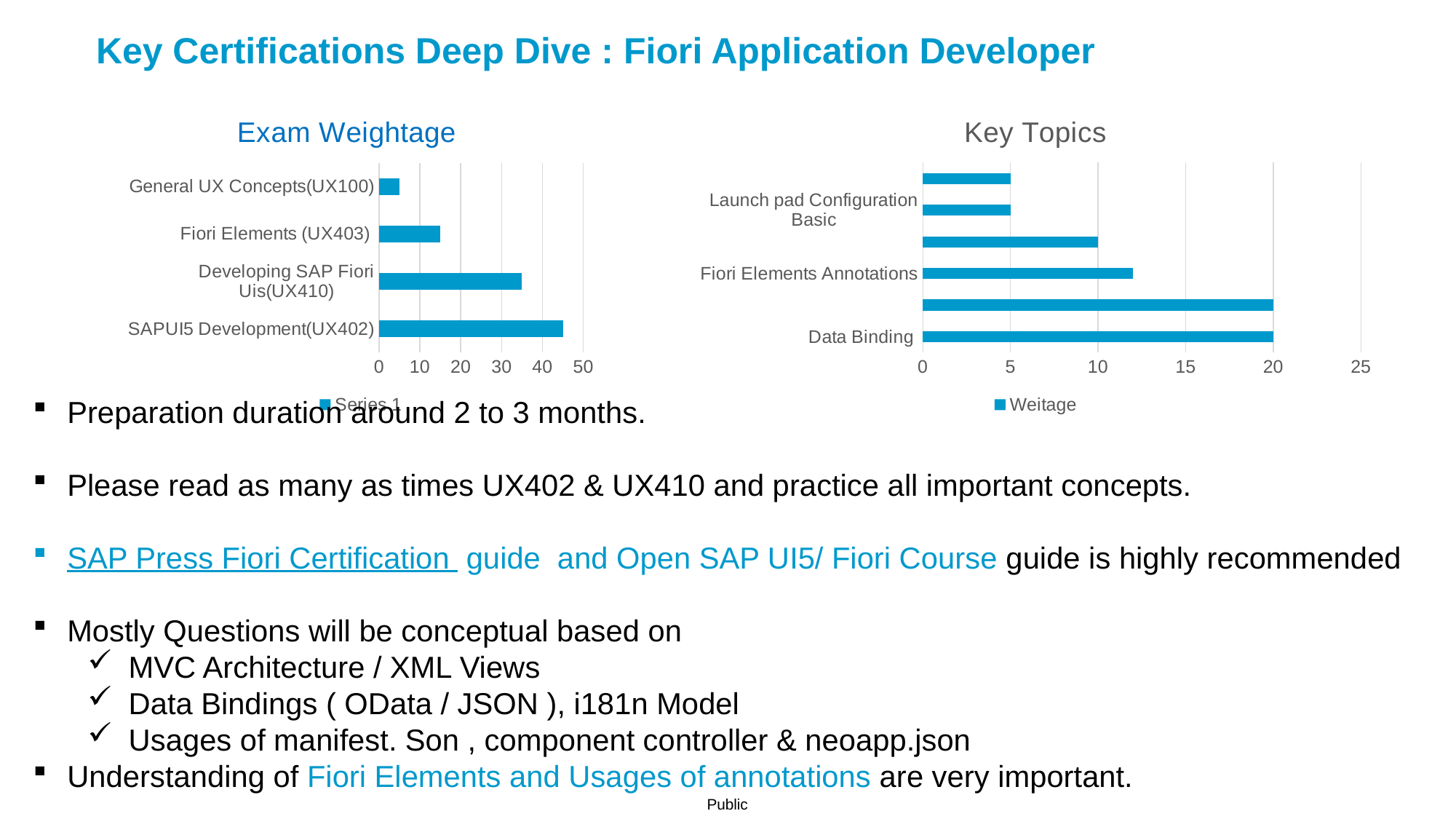

Key Certifications Deep Dive : Fiori Application Developer

### Chart: Exam Weightage

| Category | Series 1 |
|---|---|
| SAPUI5 Development(UX402) | 45.0 |
| Developing SAP Fiori Uis(UX410) | 35.0 |
| Fiori Elements (UX403)  | 15.0 |
| General UX Concepts(UX100) | 5.0 |

### Chart: Key Topics

| Category | Weitage |
|---|---|
| Data Binding  | 20.0 |
| MVC Architecture & Controls | 20.0 |
| Fiori Elements Annotations | 12.0 |
| Neo App, Manifest, Component Controller | 10.0 |
| Launch pad Configuration Basic | 5.0 |
| UX Concpets / Fiori Apps type/ Terminlogy | 5.0 |

Preparation duration around 2 to 3 months.

Please read as many as times UX402 & UX410 and practice all important concepts.

SAP Press Fiori Certification  guide  and Open SAP UI5/ Fiori Course guide is highly recommended

Mostly Questions will be conceptual based on
MVC Architecture / XML Views
Data Bindings ( OData / JSON ), i181n Model
Usages of manifest. Son , component controller & neoapp.json
Understanding of Fiori Elements and Usages of annotations are very important.